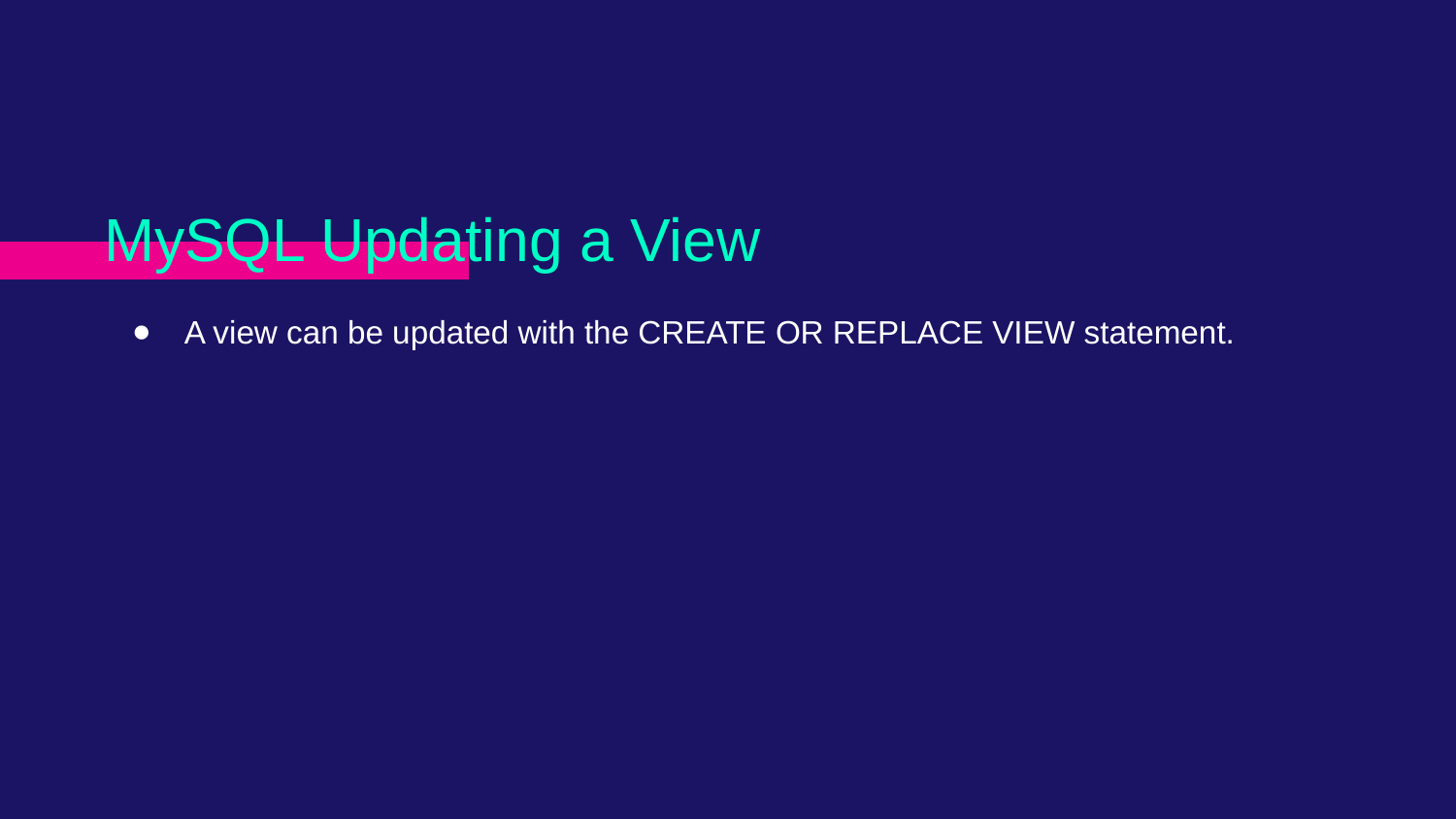

# MySQL Updating a View
A view can be updated with the CREATE OR REPLACE VIEW statement.